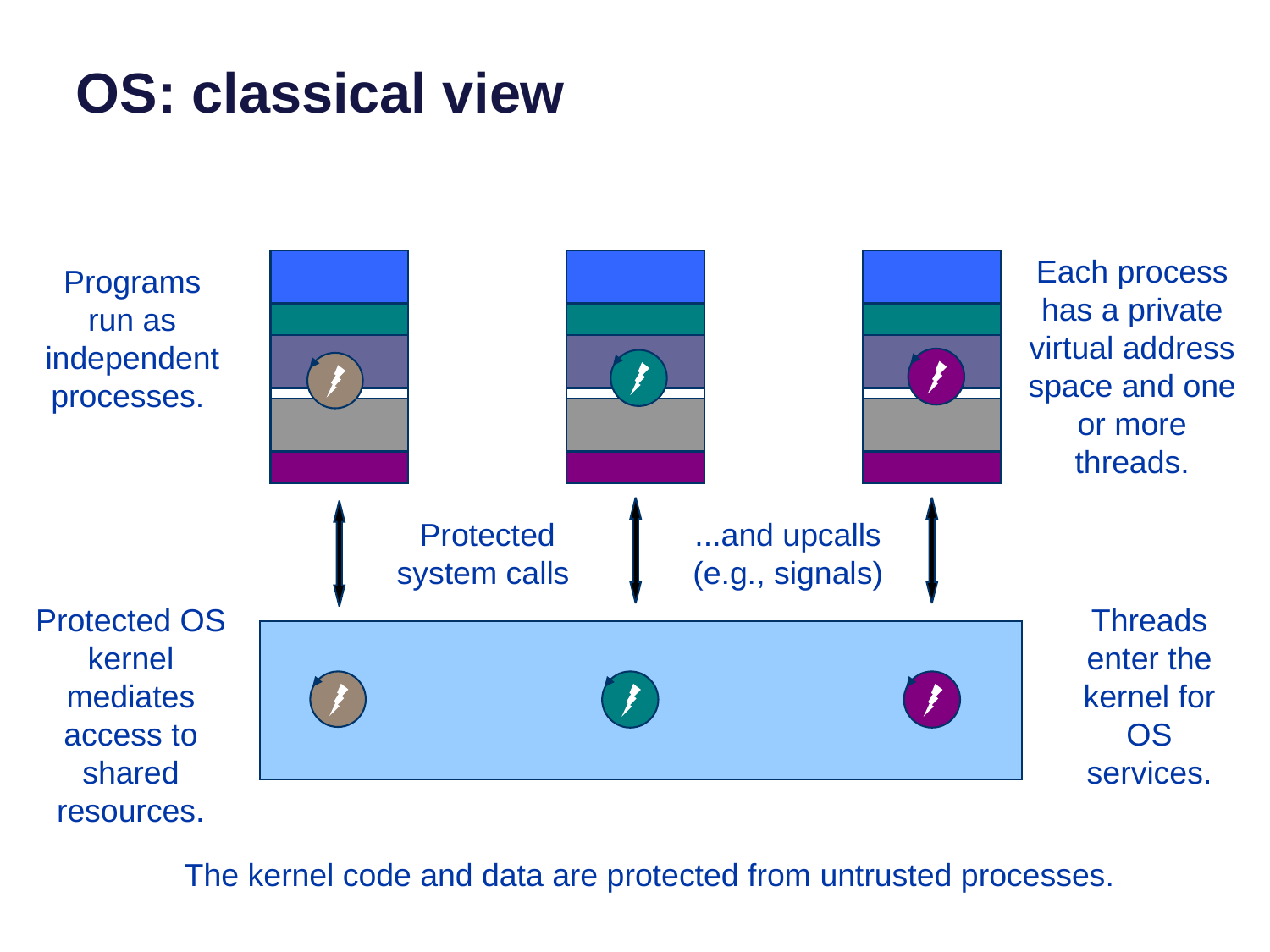

# OS: classical view
Each process has a private virtual address space and one or more threads.

Programs run as
independent processes.
data

data

Protected system calls
...and upcalls (e.g., signals)
Protected OS kernel mediates access to shared resources.
Threads enter the kernel for OS services.

The kernel code and data are protected from untrusted processes.